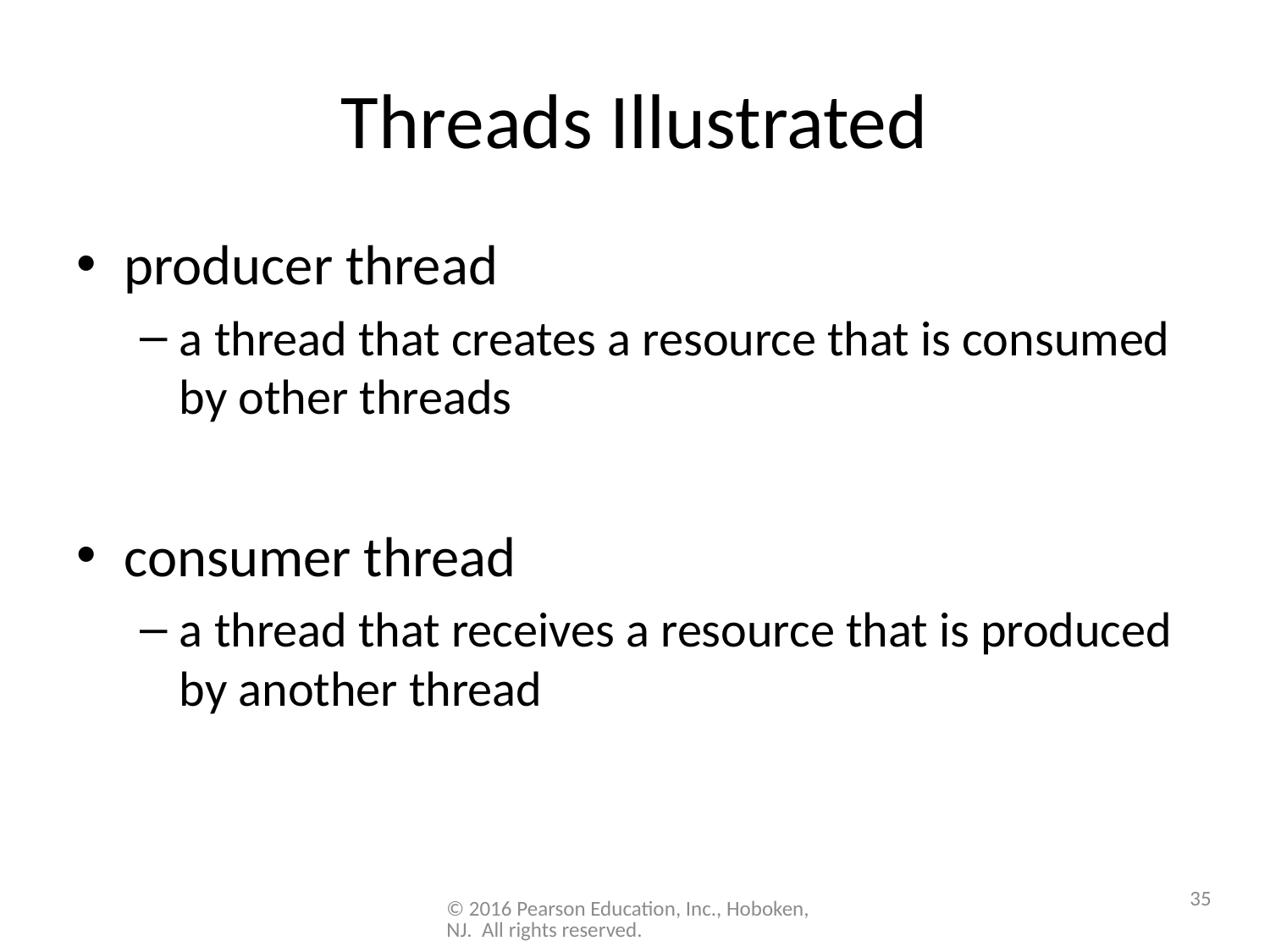

# Threads Illustrated
producer thread
a thread that creates a resource that is consumed by other threads

consumer thread
a thread that receives a resource that is produced by another thread
35
© 2016 Pearson Education, Inc., Hoboken, NJ.  All rights reserved.